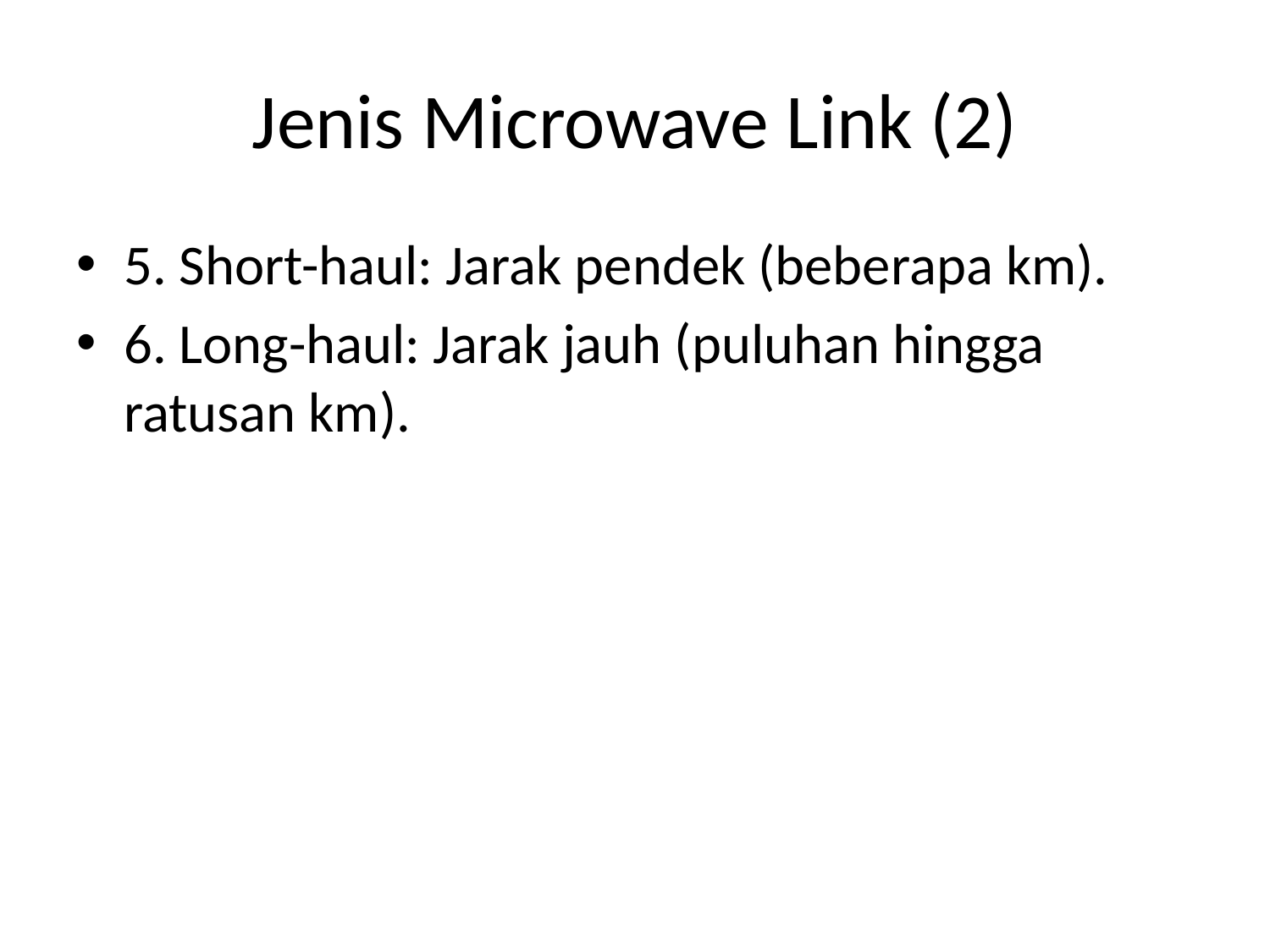

# Jenis Microwave Link (2)
5. Short-haul: Jarak pendek (beberapa km).
6. Long-haul: Jarak jauh (puluhan hingga ratusan km).